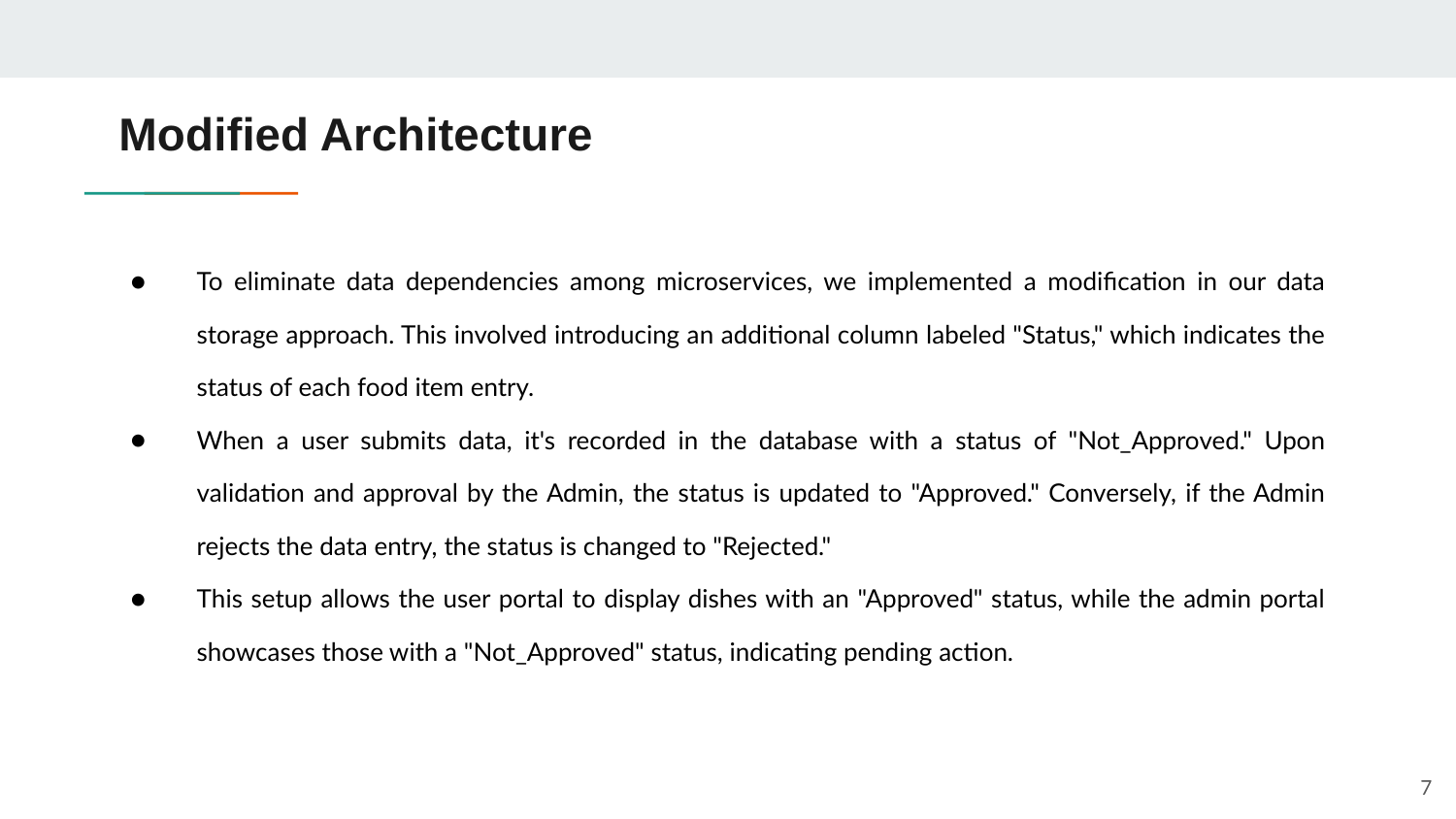

# Modified Architecture
To eliminate data dependencies among microservices, we implemented a modification in our data storage approach. This involved introducing an additional column labeled "Status," which indicates the status of each food item entry.
When a user submits data, it's recorded in the database with a status of "Not_Approved." Upon validation and approval by the Admin, the status is updated to "Approved." Conversely, if the Admin rejects the data entry, the status is changed to "Rejected."
This setup allows the user portal to display dishes with an "Approved" status, while the admin portal showcases those with a "Not_Approved" status, indicating pending action.

7